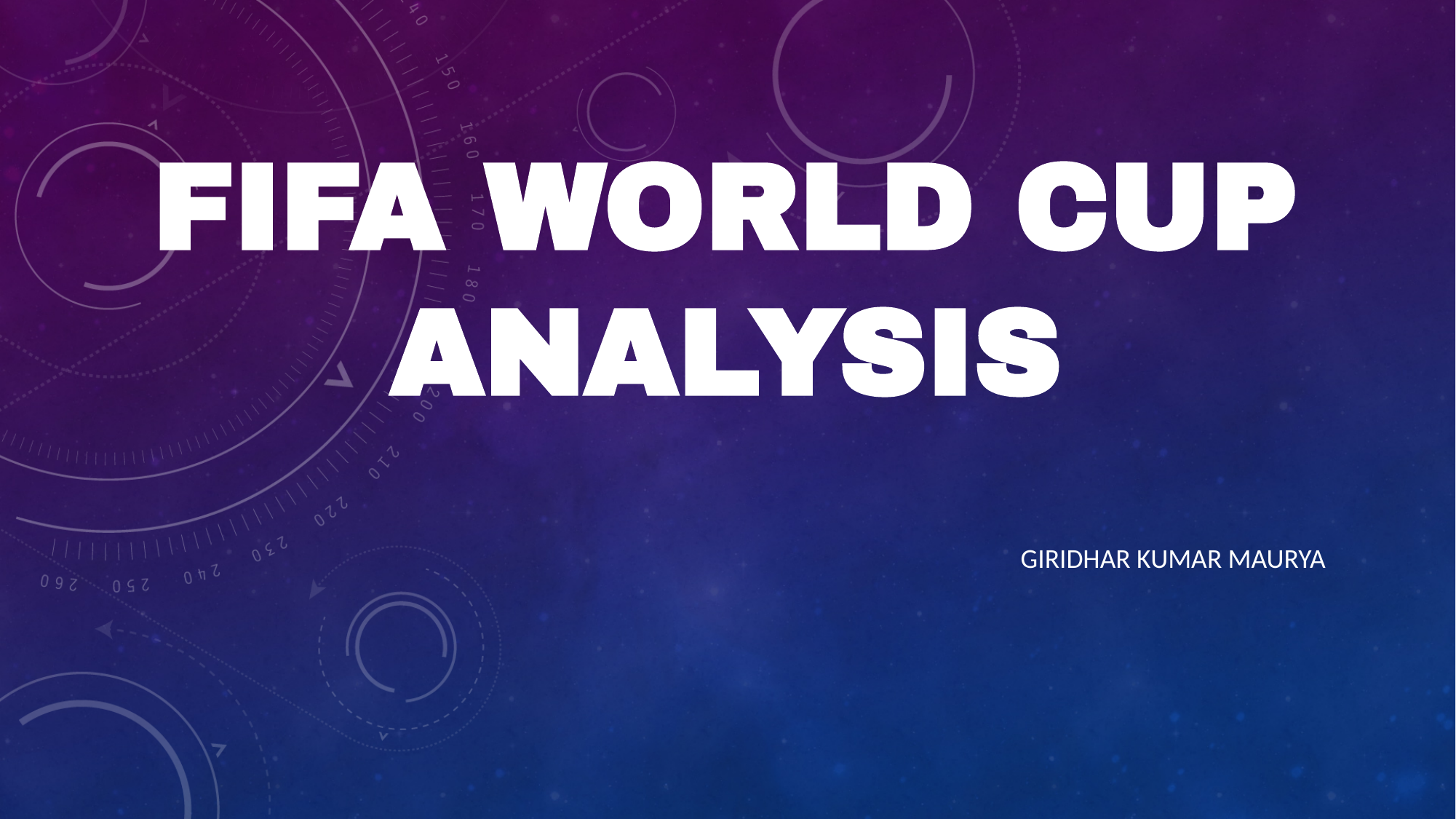

# FIFA WORLD CUP ANALYSIS
Giridhar Kumar maurya